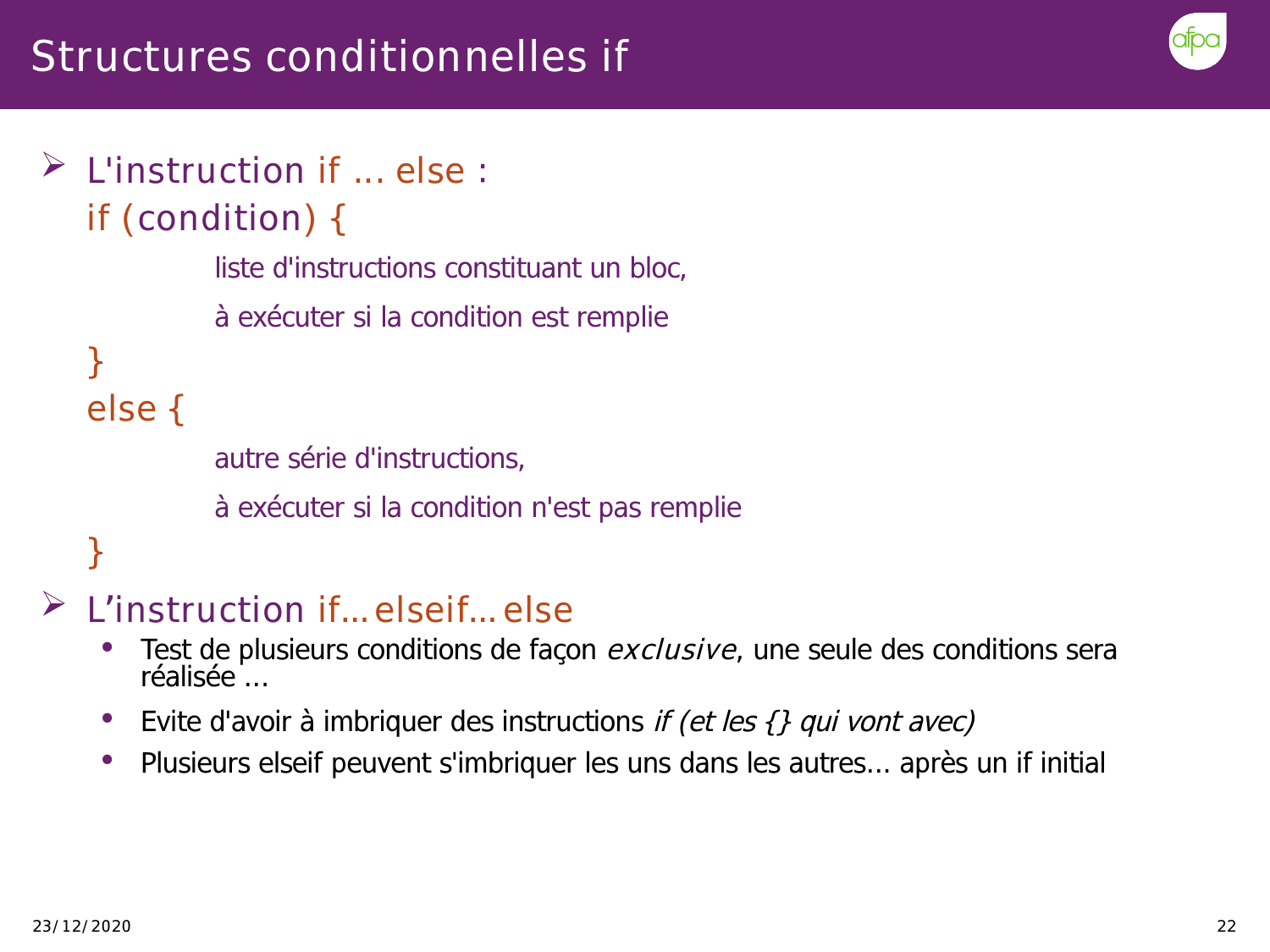

# Structures conditionnelles if
L'instruction if ... else :
if (condition) {
	liste d'instructions constituant un bloc,
	à exécuter si la condition est remplie
}
else {
	autre série d'instructions,
	à exécuter si la condition n'est pas remplie
}
L’instruction if…elseif…else
Test de plusieurs conditions de façon exclusive, une seule des conditions sera réalisée ...
Evite d'avoir à imbriquer des instructions if (et les {} qui vont avec)
Plusieurs elseif peuvent s'imbriquer les uns dans les autres... après un if initial

23/12/2020
22